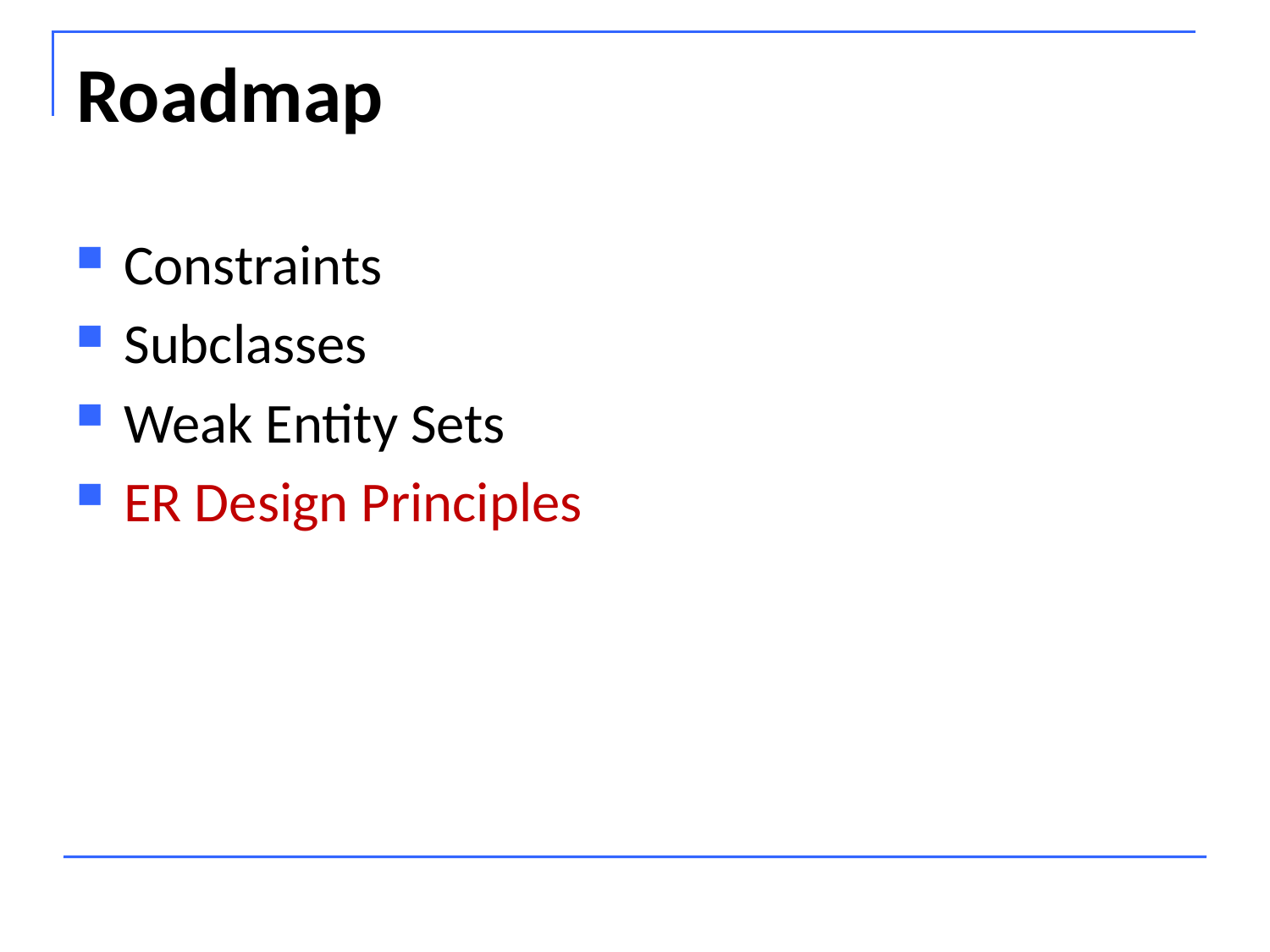

# Roadmap
Constraints
Subclasses
Weak Entity Sets
ER Design Principles